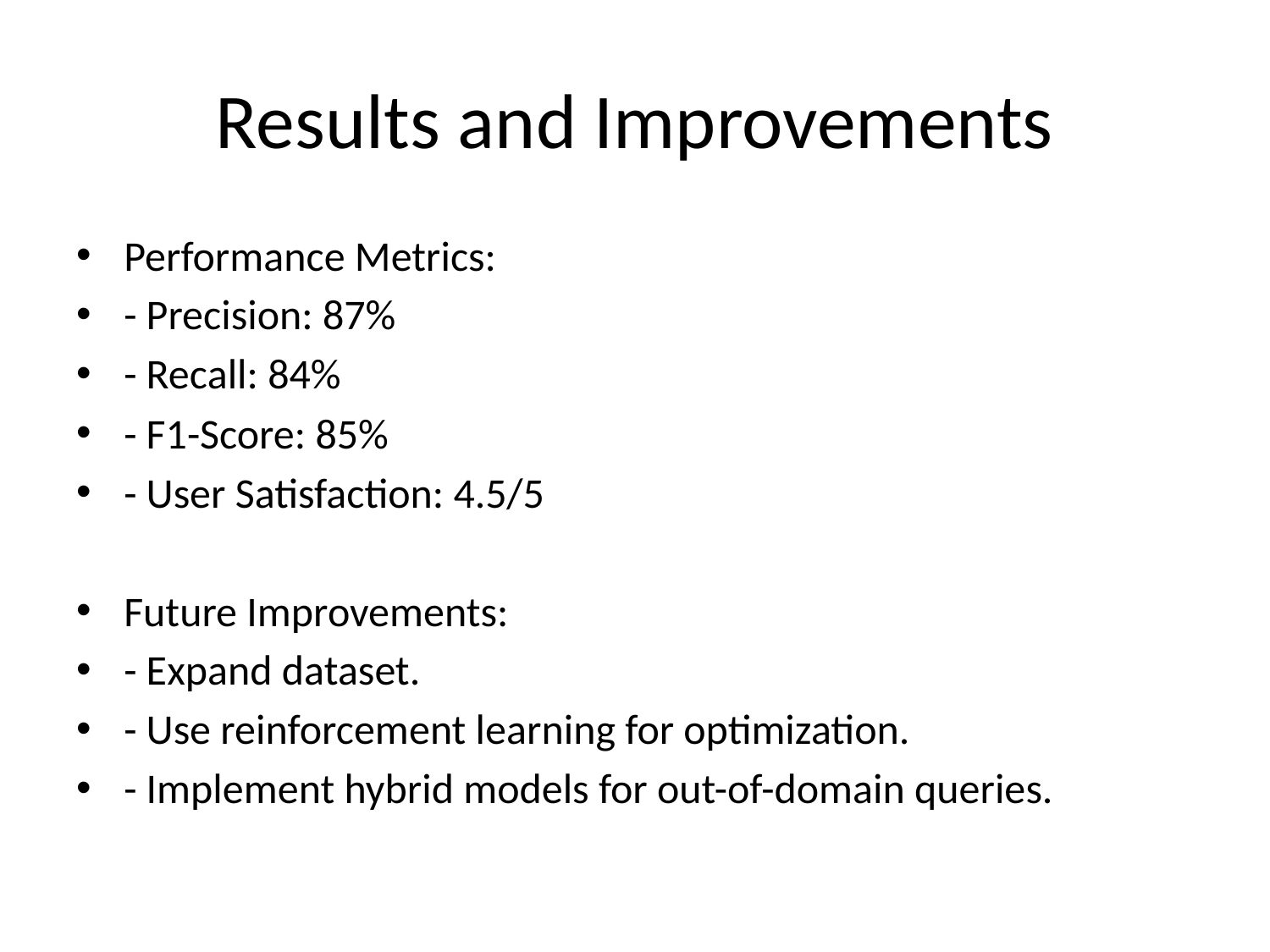

# Results and Improvements
Performance Metrics:
- Precision: 87%
- Recall: 84%
- F1-Score: 85%
- User Satisfaction: 4.5/5

Future Improvements:
- Expand dataset.
- Use reinforcement learning for optimization.
- Implement hybrid models for out-of-domain queries.